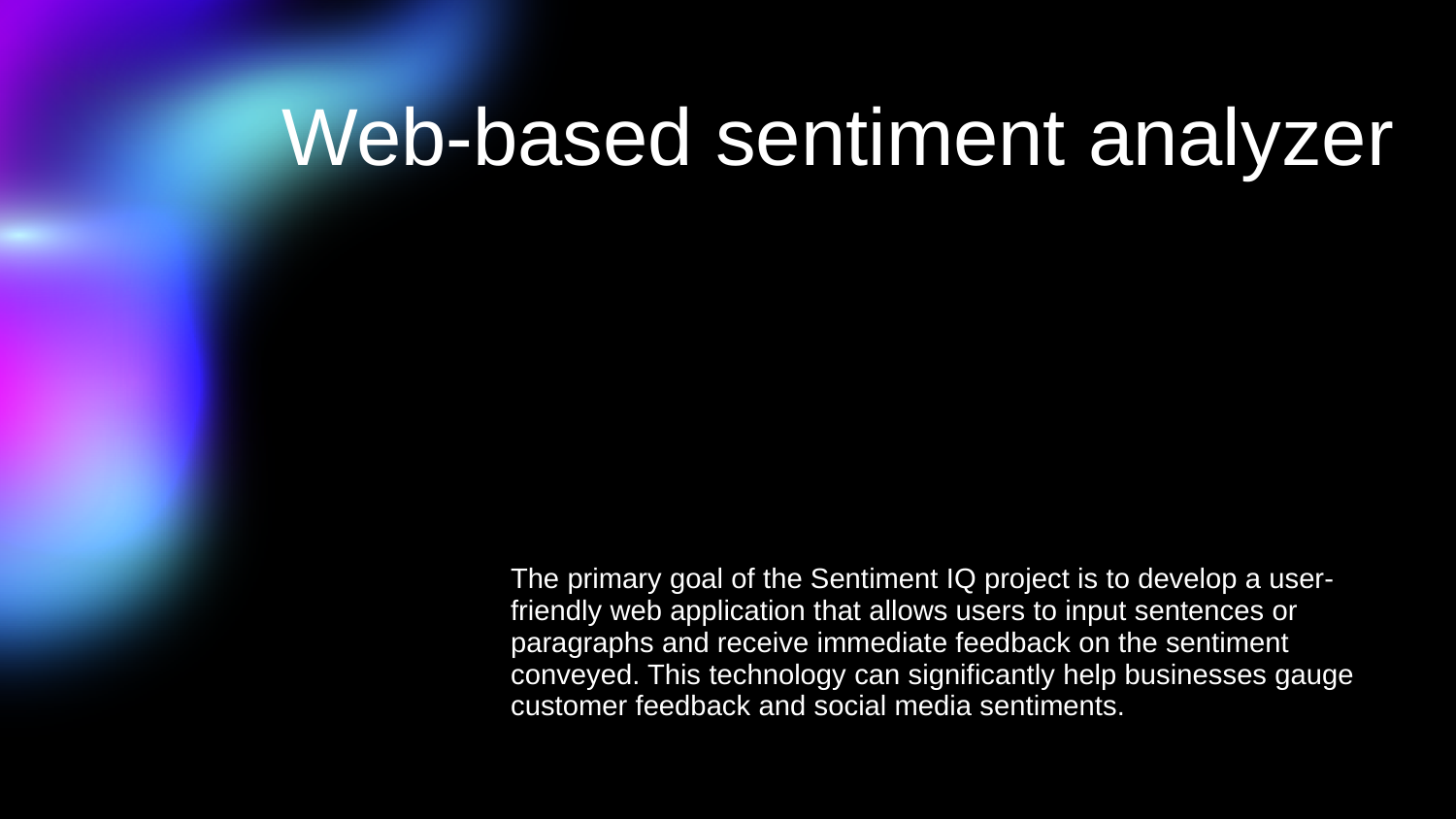

# Web-based sentiment analyzer
The primary goal of the Sentiment IQ project is to develop a user-friendly web application that allows users to input sentences or paragraphs and receive immediate feedback on the sentiment conveyed. This technology can significantly help businesses gauge customer feedback and social media sentiments.